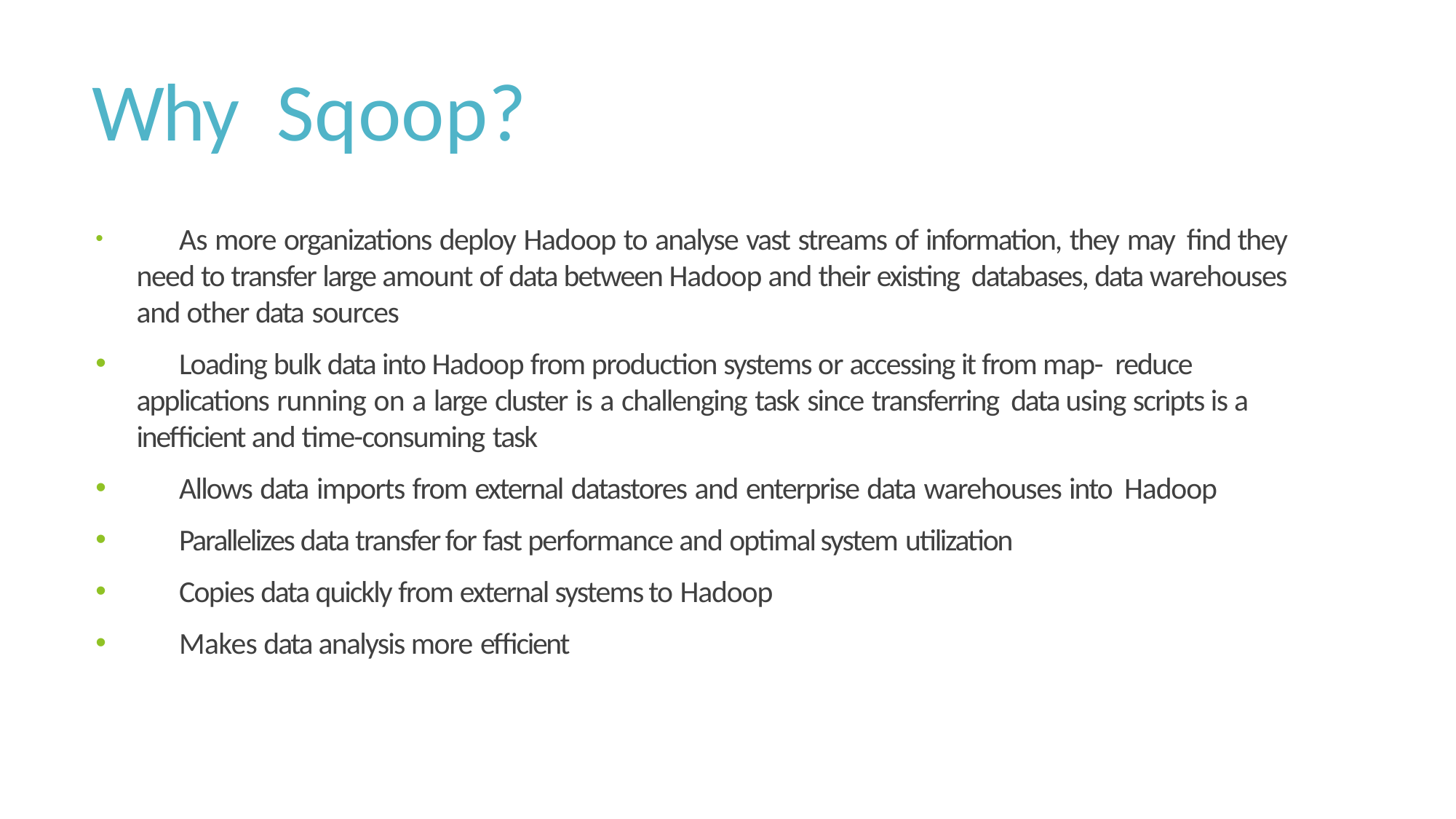

# Why  Sqoop?
	As more organizations deploy Hadoop to analyse vast streams of information, they may  find they need to transfer large amount of data between Hadoop and their existing  databases, data warehouses and other data sources
	Loading bulk data into Hadoop from production systems or accessing it from map-  reduce applications running on a large cluster is a challenging task since transferring  data using scripts is a inefficient and time-consuming task
	Allows data imports from external datastores and enterprise data warehouses into  Hadoop
	Parallelizes data transfer for fast performance and optimal system utilization
	Copies data quickly from external systems to Hadoop
	Makes data analysis more efficient